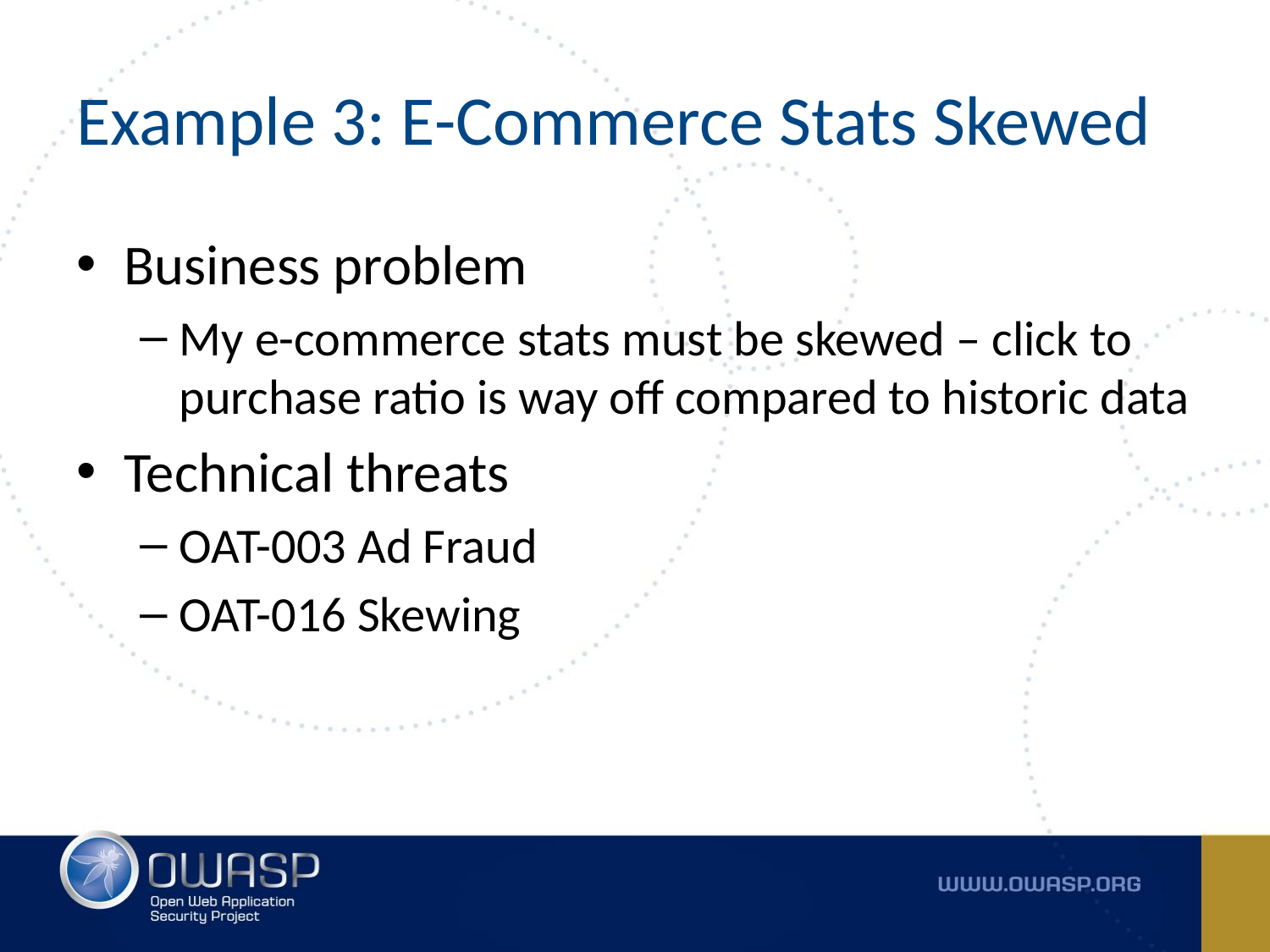

# Example 3: E-Commerce Stats Skewed
Business problem
My e-commerce stats must be skewed – click to purchase ratio is way off compared to historic data
Technical threats
OAT-003 Ad Fraud
OAT-016 Skewing